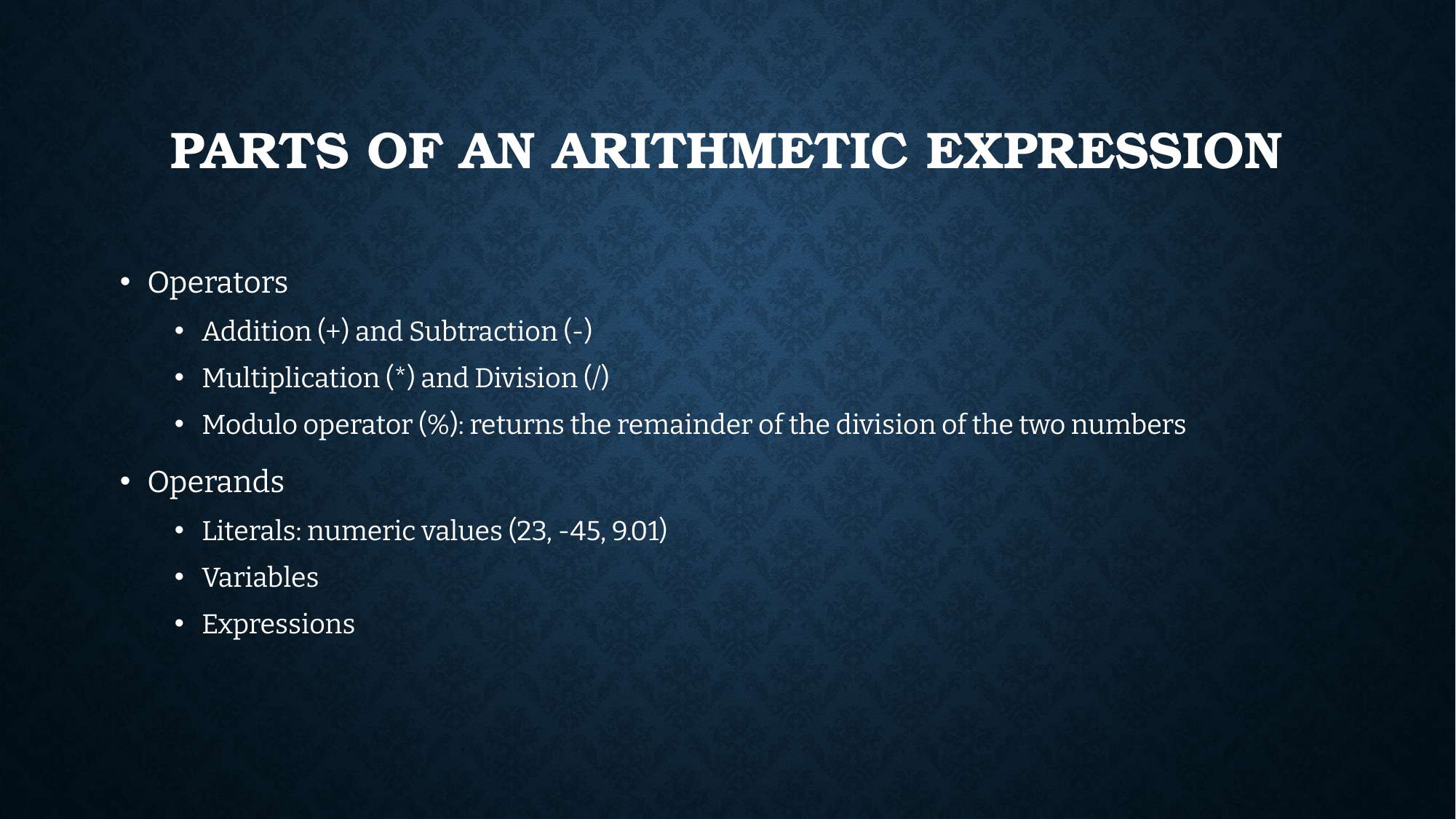

# Parts of an Arithmetic Expression
Operators
Addition (+) and Subtraction (-)
Multiplication (*) and Division (/)
Modulo operator (%): returns the remainder of the division of the two numbers
Operands
Literals: numeric values (23, -45, 9.01)
Variables
Expressions